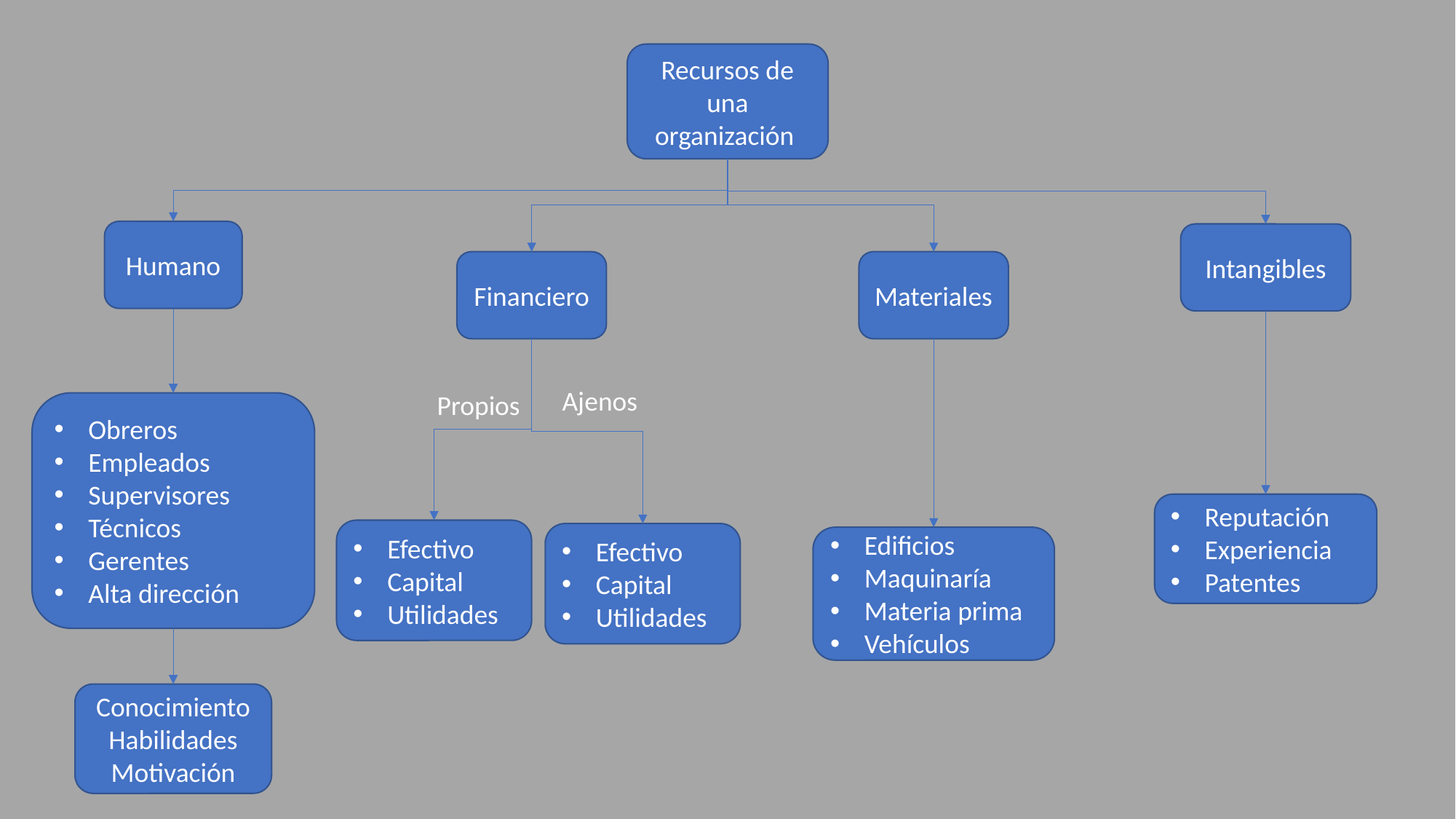

Recursos de una organización
Humano
Intangibles
Financiero
Materiales
Ajenos
Propios
Obreros
Empleados
Supervisores
Técnicos
Gerentes
Alta dirección
Reputación
Experiencia
Patentes
Efectivo
Capital
Utilidades
Efectivo
Capital
Utilidades
Edificios
Maquinaría
Materia prima
Vehículos
Conocimiento Habilidades Motivación